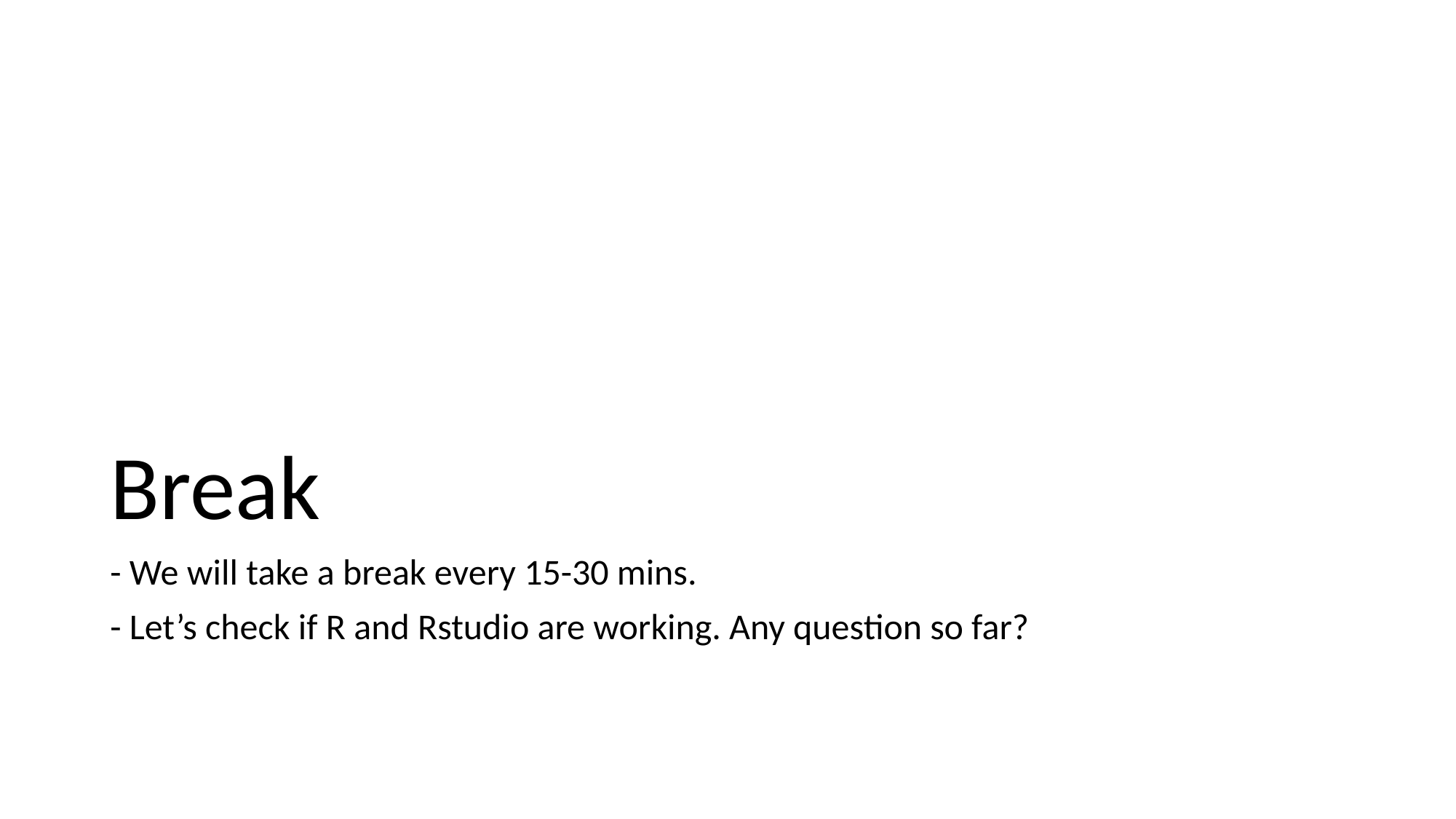

# Break
- We will take a break every 15-30 mins.
- Let’s check if R and Rstudio are working. Any question so far?